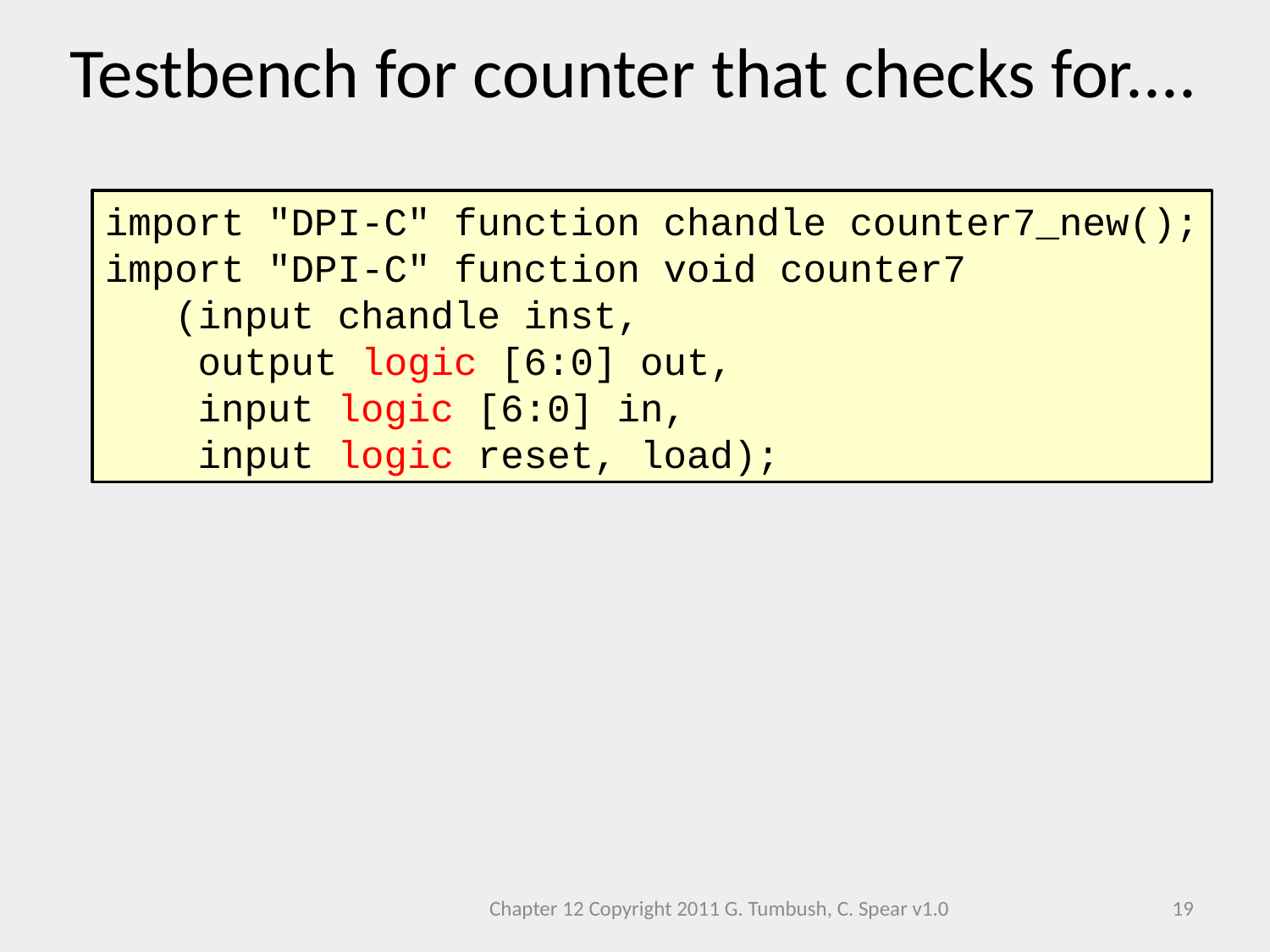

Testbench for counter that checks for....
import "DPI-C" function chandle counter7_new();
import "DPI-C" function void counter7
   (input chandle inst,
    output logic [6:0] out,
    input logic [6:0] in,
    input logic reset, load);
Chapter 12 Copyright 2011 G. Tumbush, C. Spear v1.0
19